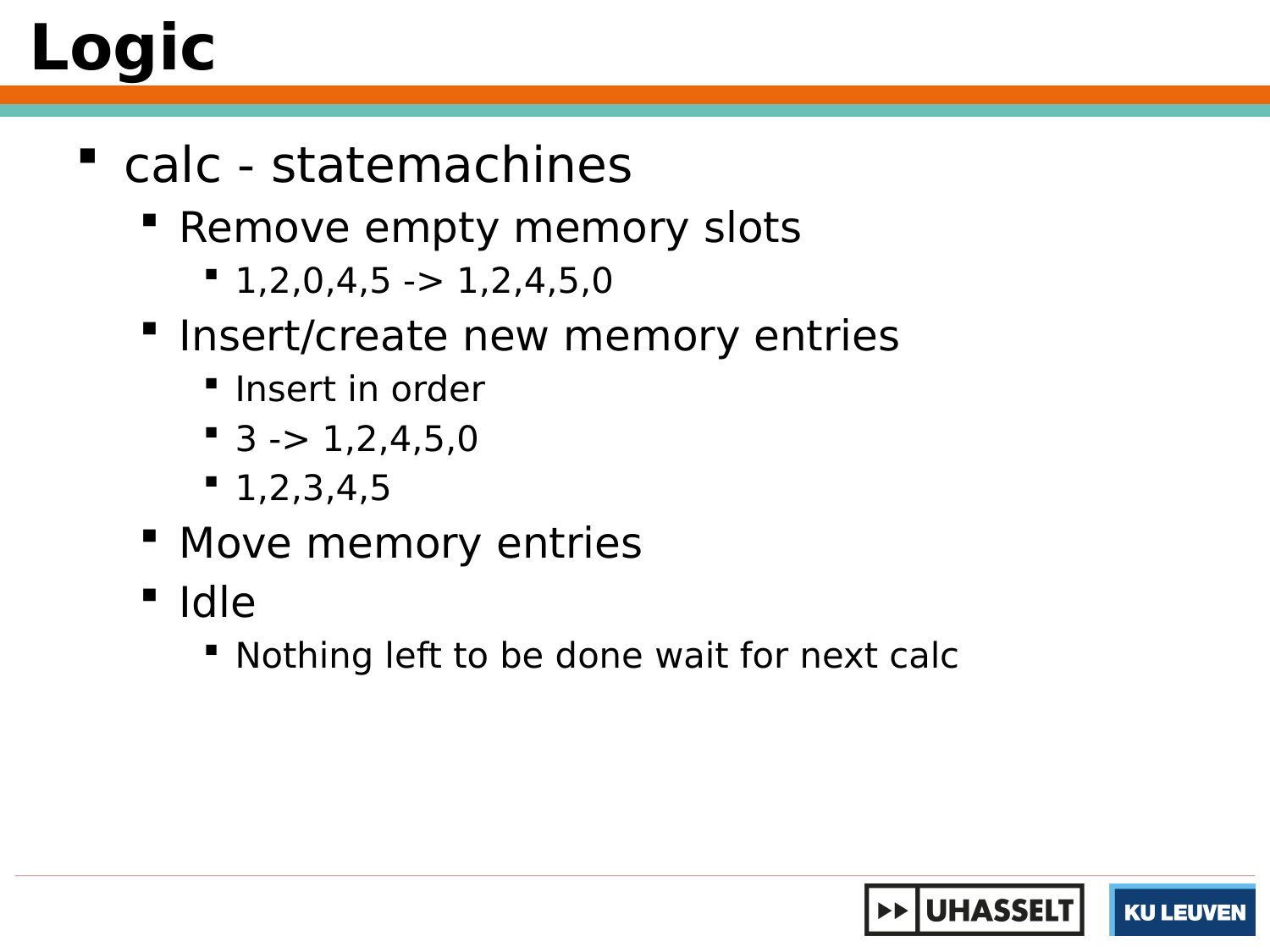

Logic
calc - statemachines
Remove empty memory slots
1,2,0,4,5 -> 1,2,4,5,0
Insert/create new memory entries
Insert in order
3 -> 1,2,4,5,0
1,2,3,4,5
Move memory entries
Idle
Nothing left to be done wait for next calc